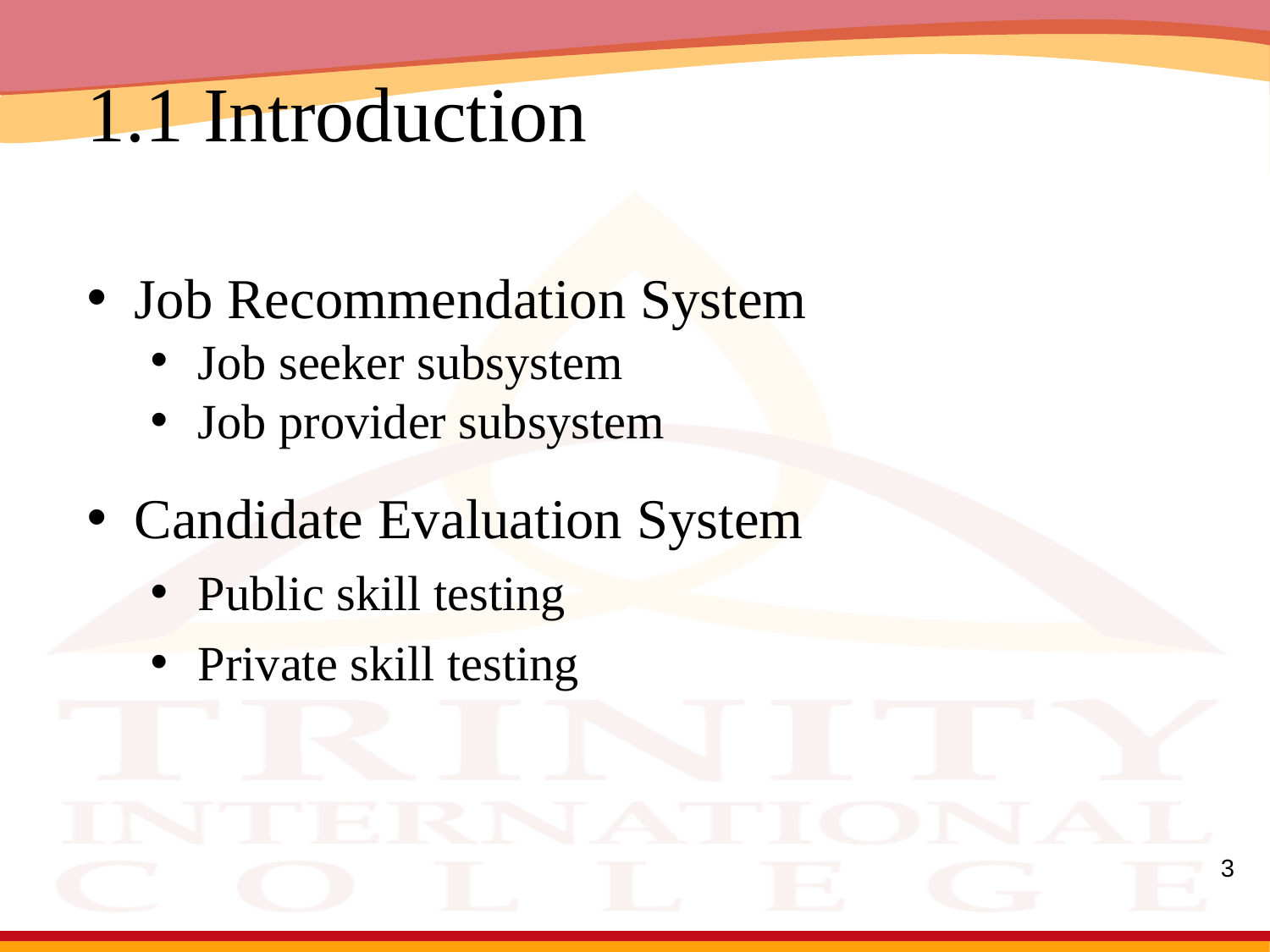

# 1.1 Introduction
Job Recommendation System
Job seeker subsystem
Job provider subsystem
Candidate Evaluation System
Public skill testing
Private skill testing
3